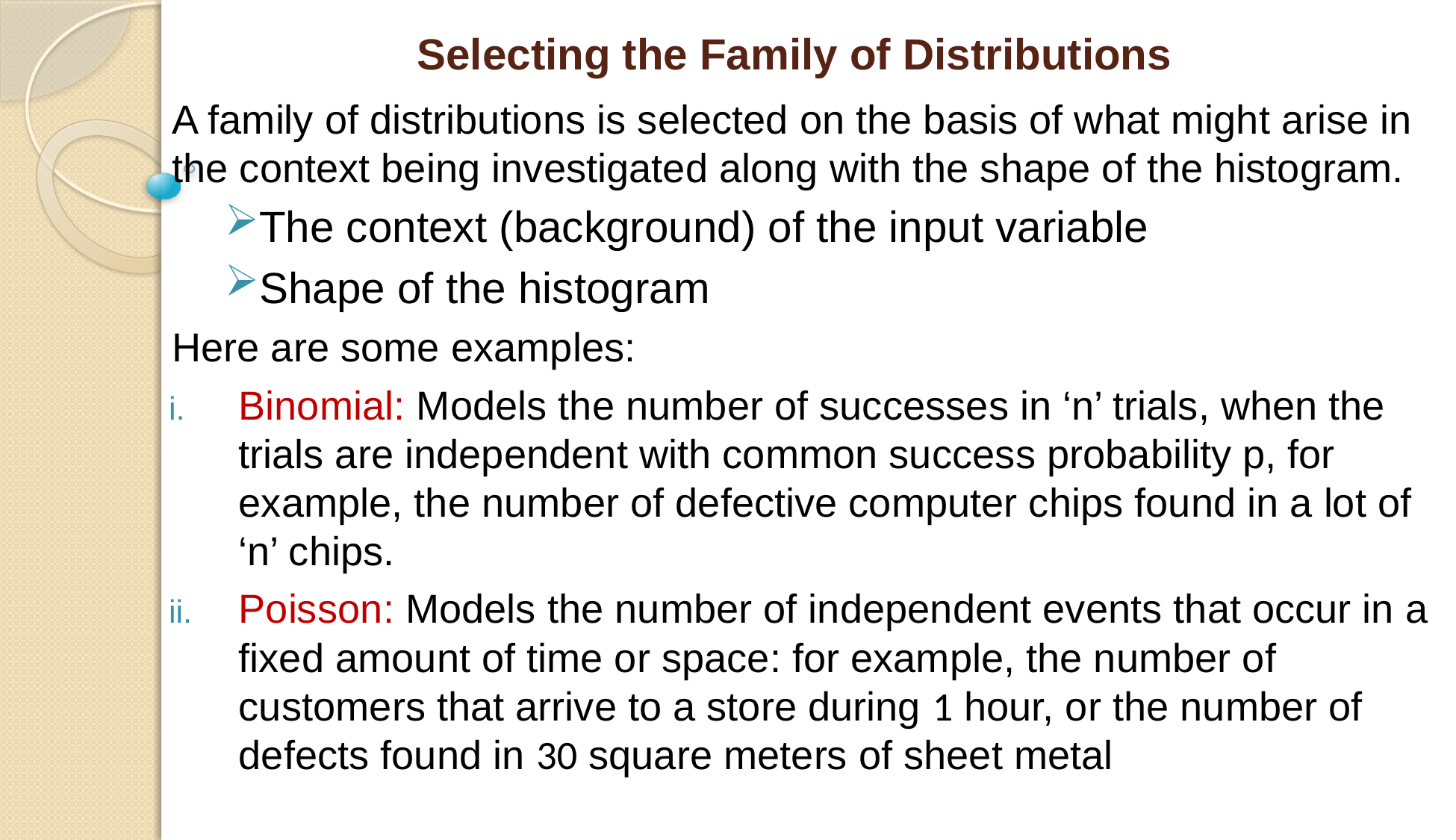

# Selecting the Family of Distributions
A family of distributions is selected on the basis of what might arise in the context being investigated along with the shape of the histogram.
The context (background) of the input variable
Shape of the histogram
Here are some examples:
Binomial: Models the number of successes in ‘n’ trials, when the trials are independent with common success probability p, for example, the number of defective computer chips found in a lot of ‘n’ chips.
Poisson: Models the number of independent events that occur in a fixed amount of time or space: for example, the number of customers that arrive to a store during 1 hour, or the number of defects found in 30 square meters of sheet metal